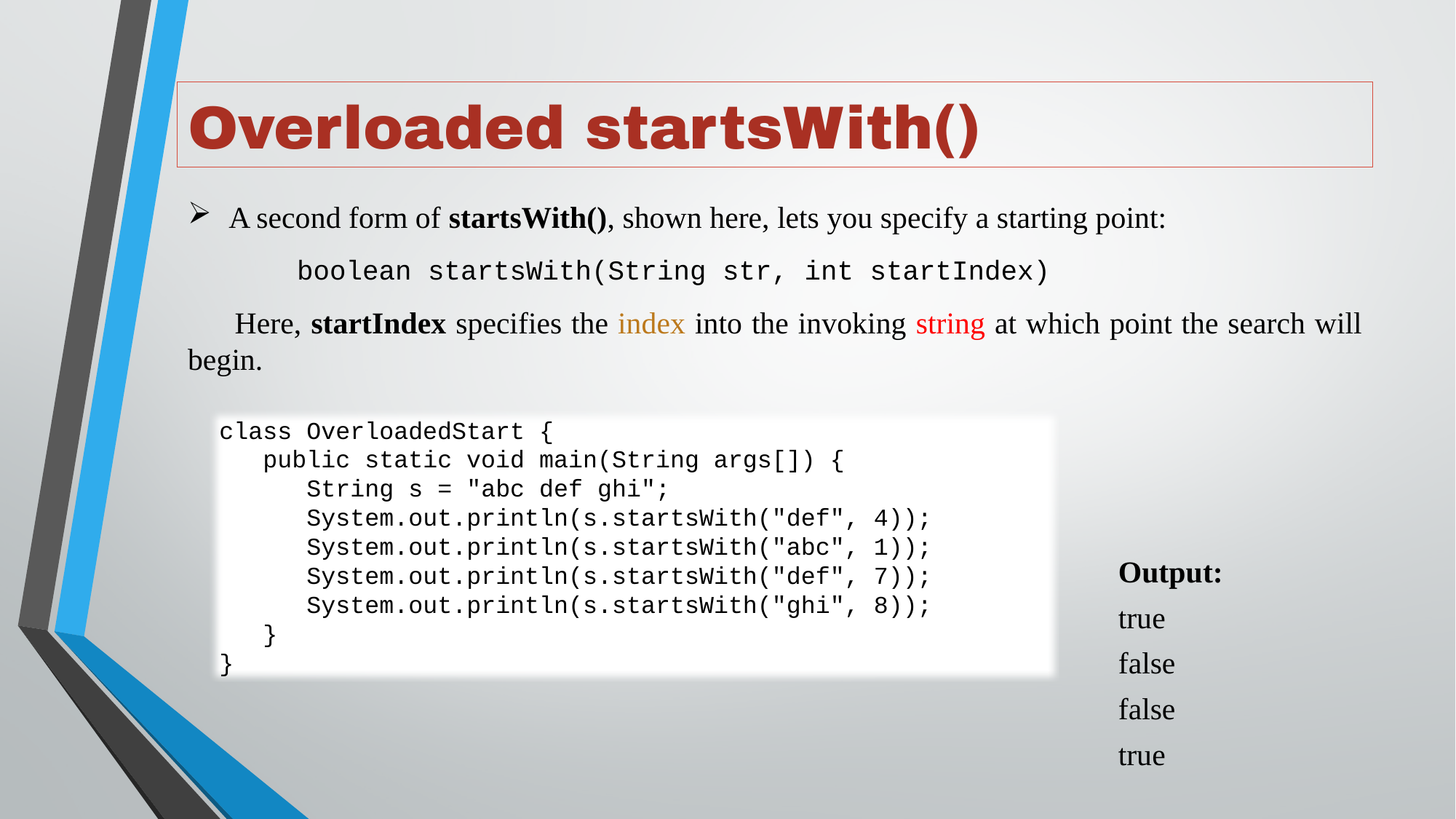

# Overloaded startsWith()
A second form of startsWith(), shown here, lets you specify a starting point:
boolean startsWith(String str, int startIndex)
     Here, startIndex specifies the index into the invoking string at which point the search will begin.
class OverloadedStart {
   public static void main(String args[]) {
      String s = "abc def ghi";
      System.out.println(s.startsWith("def", 4));
      System.out.println(s.startsWith("abc", 1));
      System.out.println(s.startsWith("def", 7));
      System.out.println(s.startsWith("ghi", 8));
   }
}
Output:
true
false
false
true